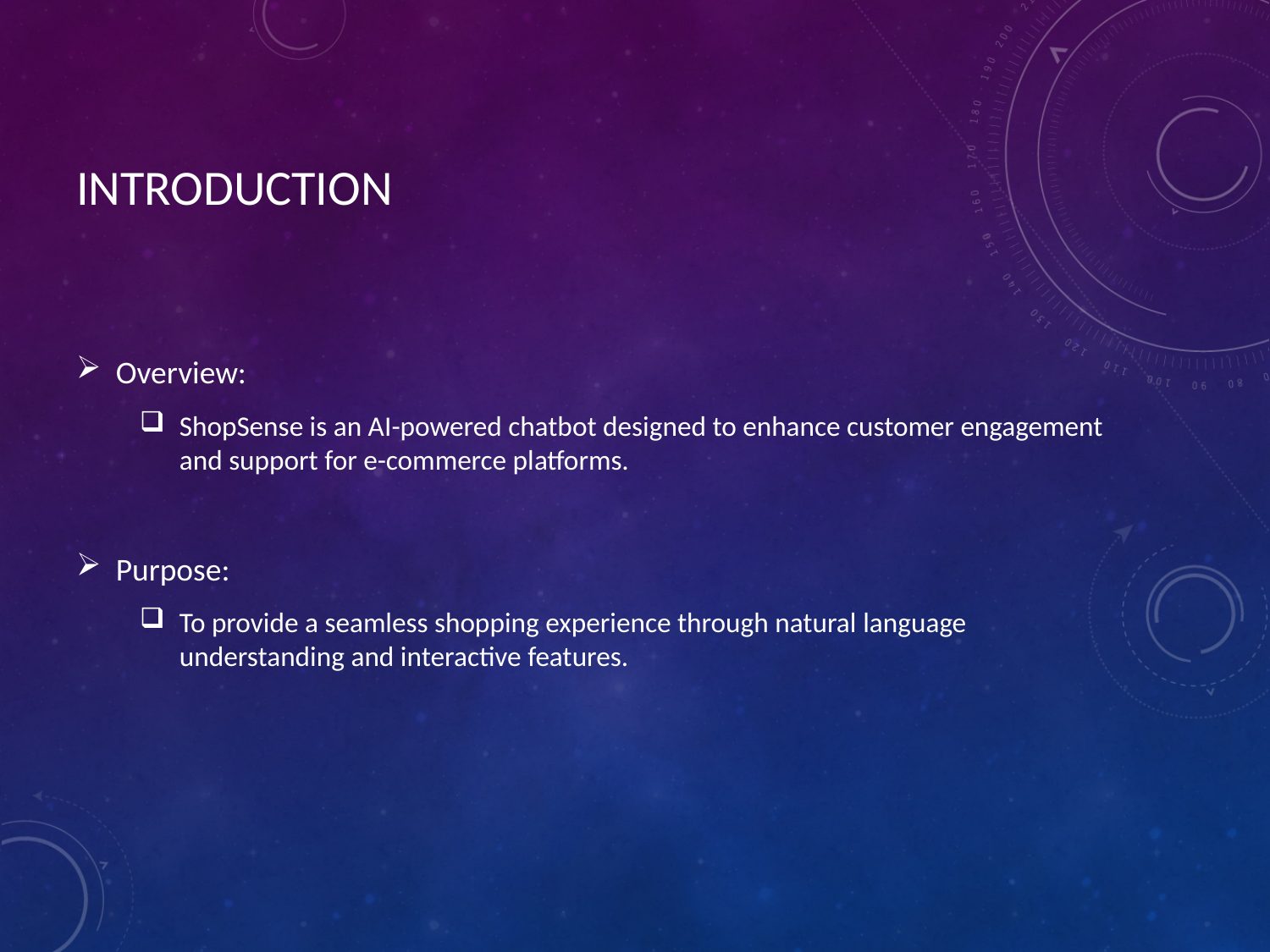

# Introduction
Overview:
ShopSense is an AI-powered chatbot designed to enhance customer engagement and support for e-commerce platforms.

Purpose:
To provide a seamless shopping experience through natural language understanding and interactive features.